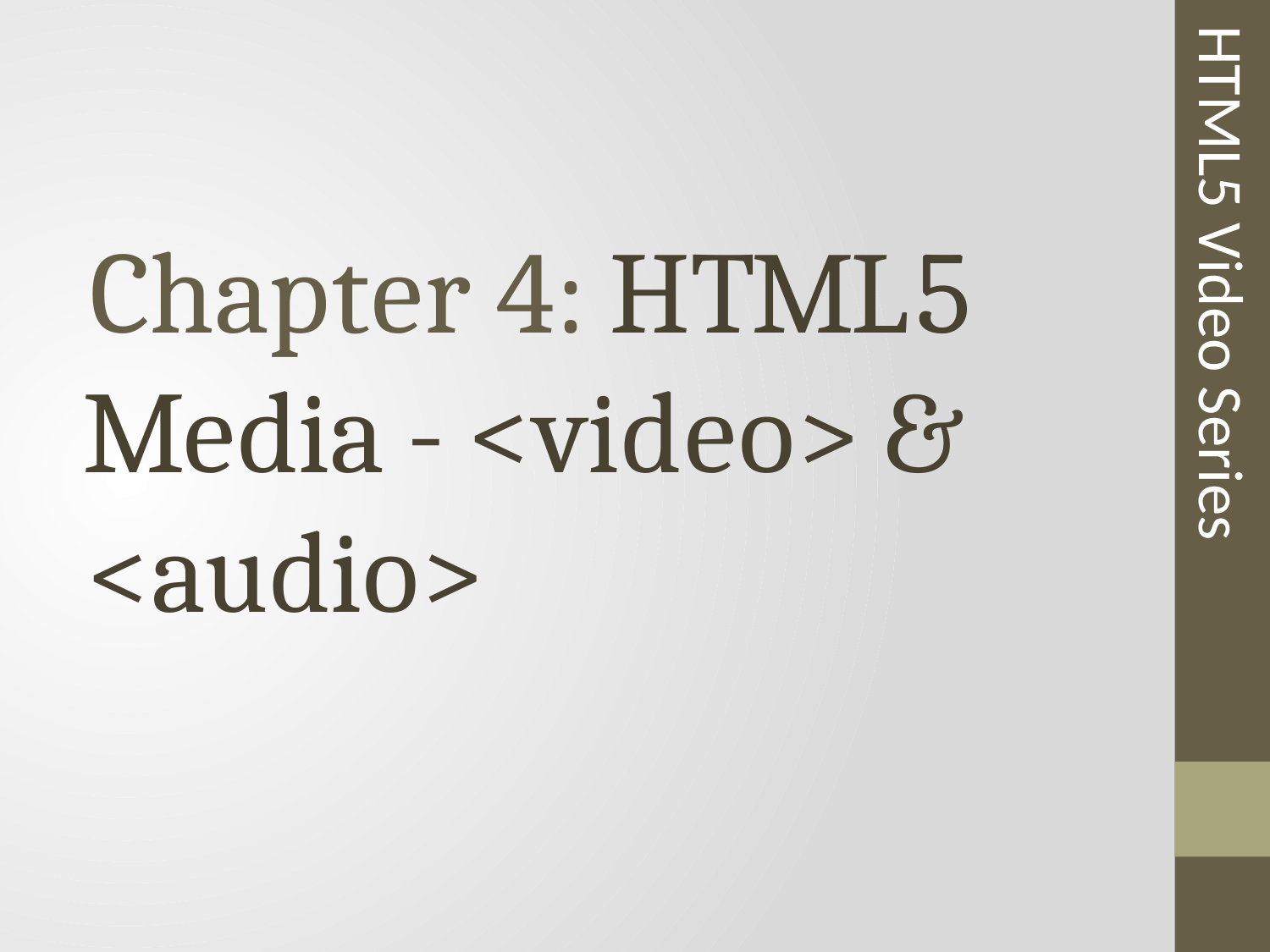

HTML5 Video Series
# Chapter 4: HTML5 Media - <video> & <audio>